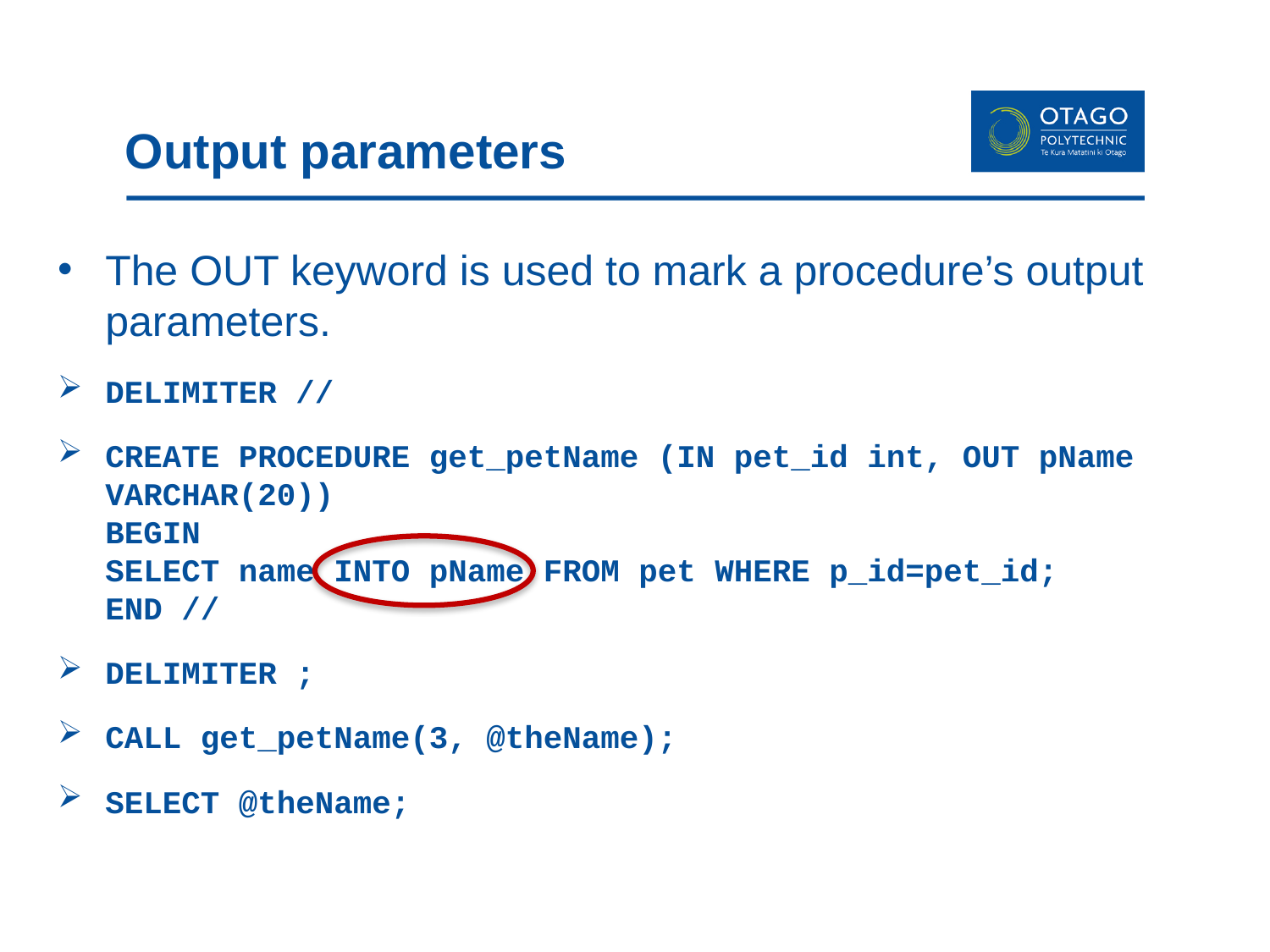

# Output parameters
The OUT keyword is used to mark a procedure’s output parameters.
DELIMITER //
CREATE PROCEDURE get_petName (IN pet_id int, OUT pName VARCHAR(20))
BEGIN
SELECT name INTO pName FROM pet WHERE p_id=pet_id;
END //
DELIMITER ;
CALL get_petName(3, @theName);
SELECT @theName;

15